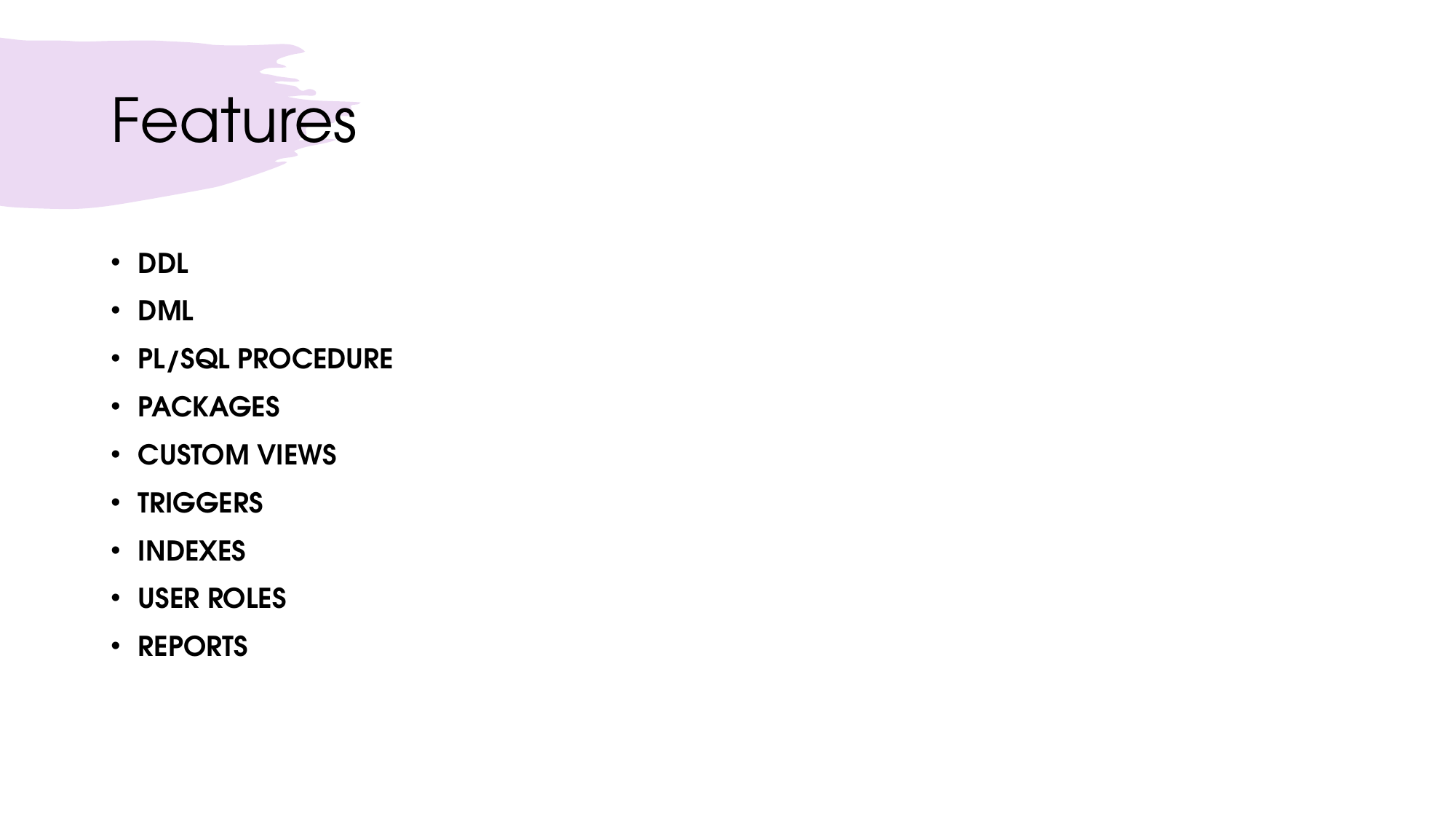

# Features
DDL
DML
PL/SQL PROCEDURE
PACKAGES
CUSTOM VIEWS
TRIGGERS
INDEXES
USER ROLES
REPORTS